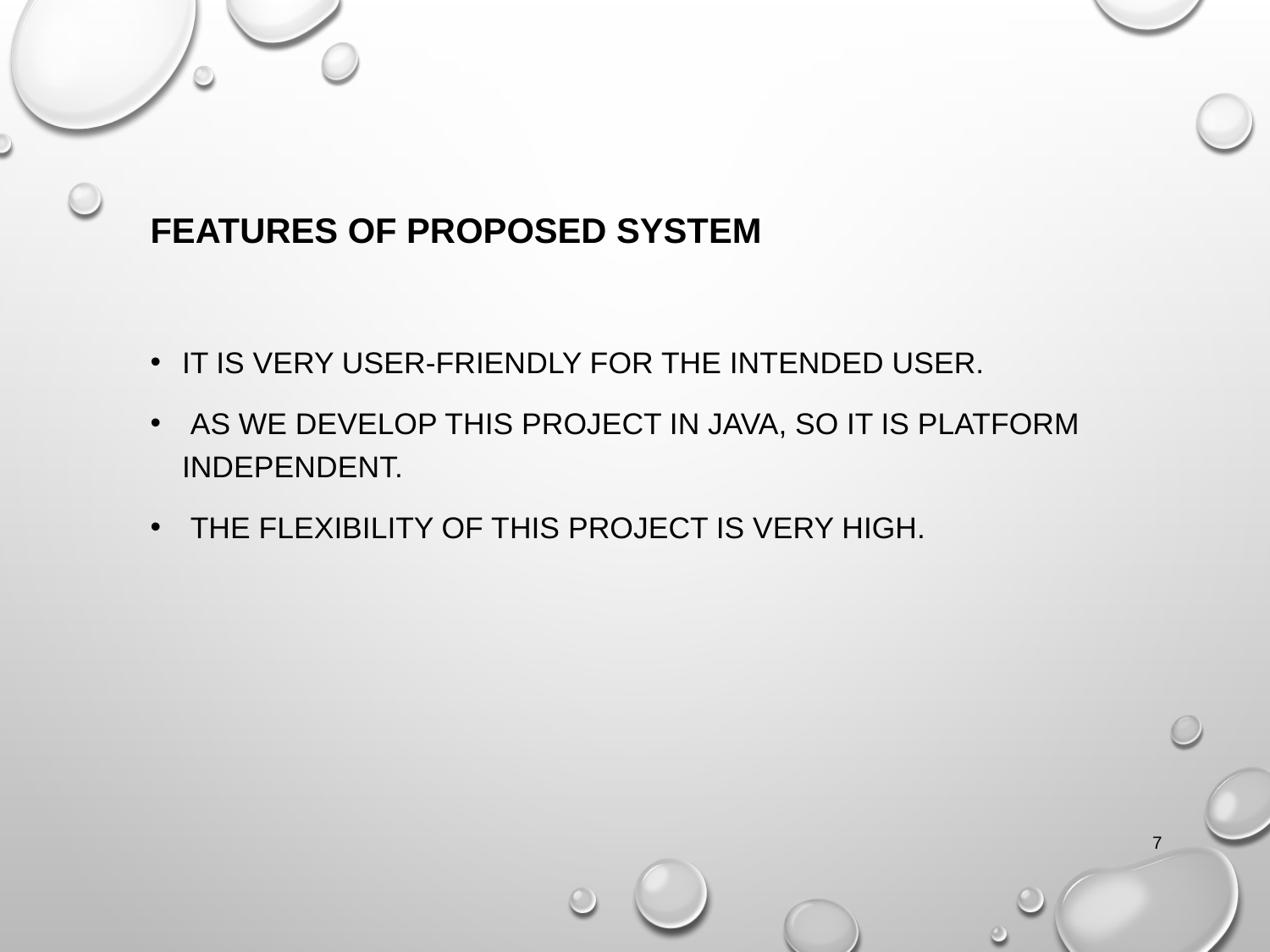

#
Features of proposed system

It is very user-friendly for the intended user.
 As we develop this project in Java, so it is platform independent.
 The Flexibility of this project is very high.

7